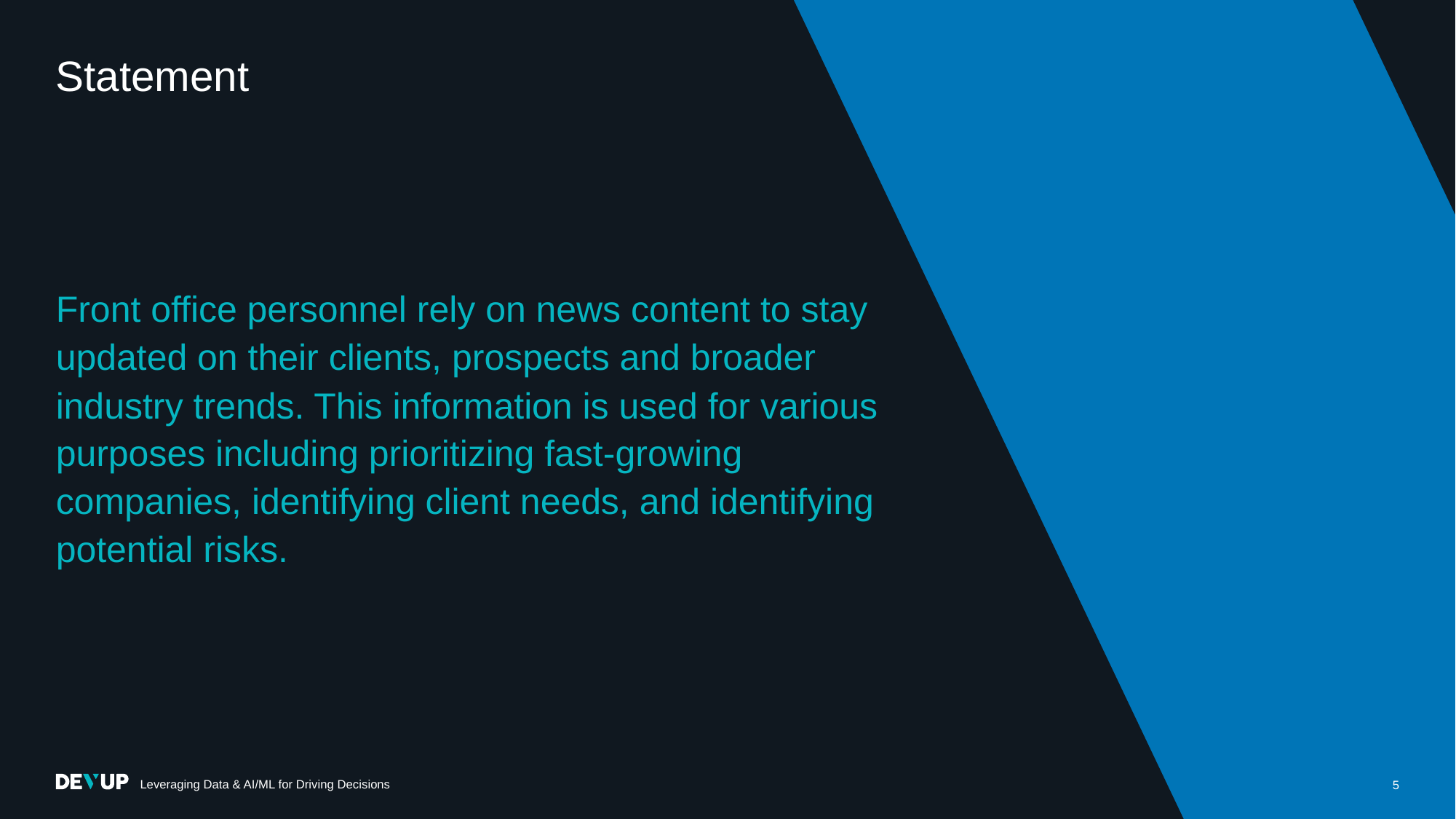

# Statement
Front office personnel rely on news content to stay updated on their clients, prospects and broader industry trends. This information is used for various purposes including prioritizing fast-growing companies, identifying client needs, and identifying potential risks.
Leveraging Data & AI/ML for Driving Decisions
5